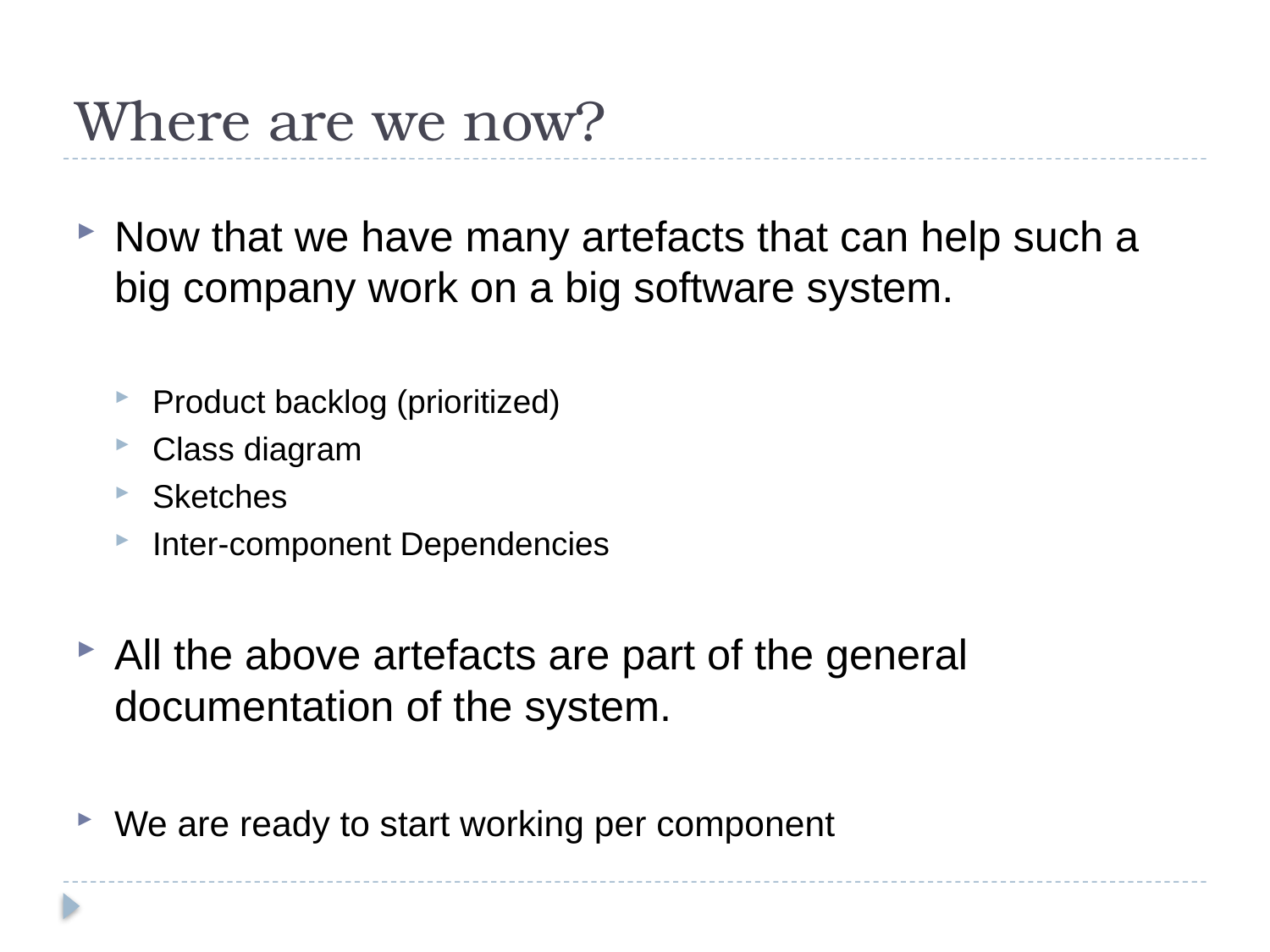

# Where are we now?

Now that we have many artefacts that can help such a big company work on a big software system.

Product backlog (prioritized)
Class diagram
Sketches
Inter-component Dependencies

All the above artefacts are part of the general documentation of the system.

We are ready to start working per component